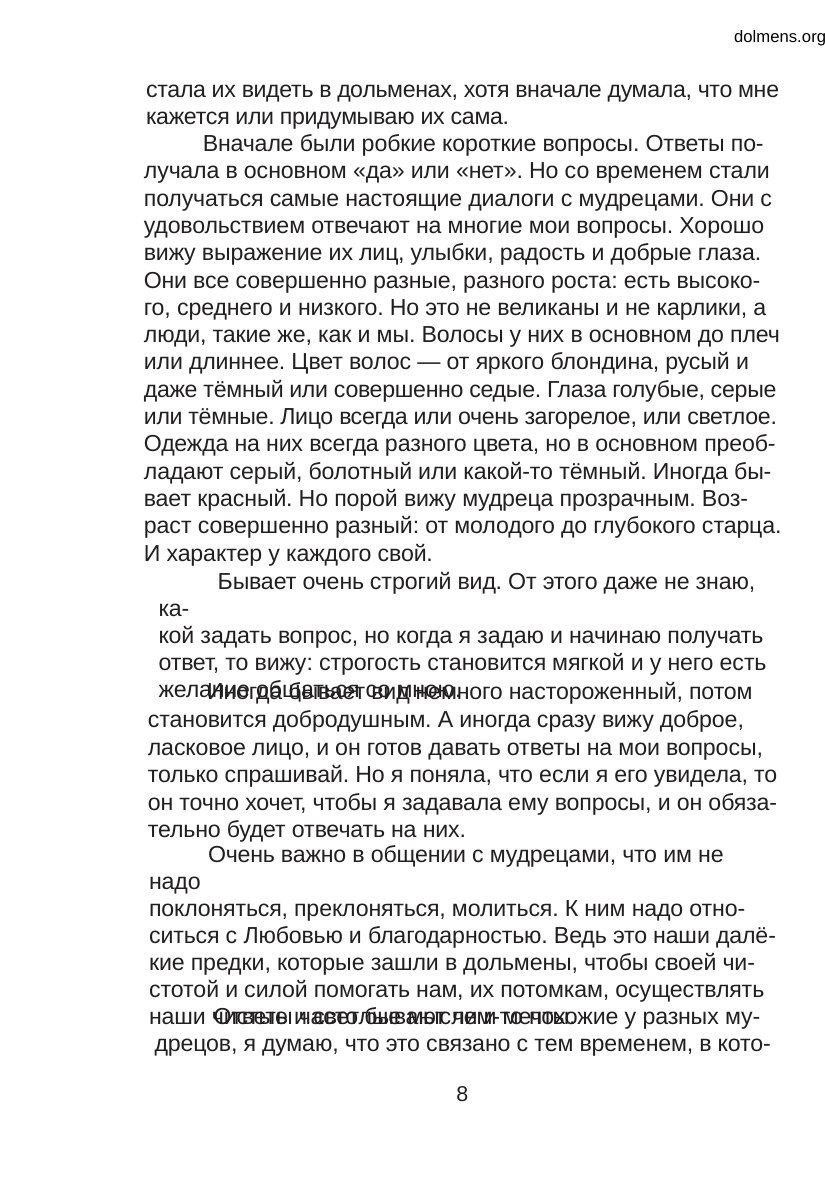

dolmens.org

стала их видеть в дольменах, хотя вначале думала, что мне
кажется или придумываю их сама.

Вначале были робкие короткие вопросы. Ответы по-
лучала в основном «да» или «нет». Но со временем стали
получаться самые настоящие диалоги с мудрецами. Они с
удовольствием отвечают на многие мои вопросы. Хорошо
вижу выражение их лиц, улыбки, радость и добрые глаза.
Они все совершенно разные, разного роста: есть высоко-
го, среднего и низкого. Но это не великаны и не карлики, а
люди, такие же, как и мы. Волосы у них в основном до плеч
или длиннее. Цвет волос — от яркого блондина, русый и
даже тёмный или совершенно седые. Глаза голубые, серые
или тёмные. Лицо всегда или очень загорелое, или светлое.
Одежда на них всегда разного цвета, но в основном преоб-
ладают серый, болотный или какой-то тёмный. Иногда бы-
вает красный. Но порой вижу мудреца прозрачным. Воз-
раст совершенно разный: от молодого до глубокого старца.
И характер у каждого свой.

Бывает очень строгий вид. От этого даже не знаю, ка-
кой задать вопрос, но когда я задаю и начинаю получать
ответ, то вижу: строгость становится мягкой и у него есть
желание общаться со мною.

Иногда бывает вид немного настороженный, потом
становится добродушным. А иногда сразу вижу доброе,
ласковое лицо, и он готов давать ответы на мои вопросы,
только спрашивай. Но я поняла, что если я его увидела, то
он точно хочет, чтобы я задавала ему вопросы, и он обяза-
тельно будет отвечать на них.

Очень важно в общении с мудрецами, что им не надо
поклоняться, преклоняться, молиться. К ним надо отно-
ситься с Любовью и благодарностью. Ведь это наши далё-
кие предки, которые зашли в дольмены, чтобы своей чи-
стотой и силой помогать нам, их потомкам, осуществлять
наши чистые и светлые мысли и мечты.

Ответы часто бывают чем-то похожие у разных му-
дрецов, я думаю, что это связано с тем временем, в кото-

8